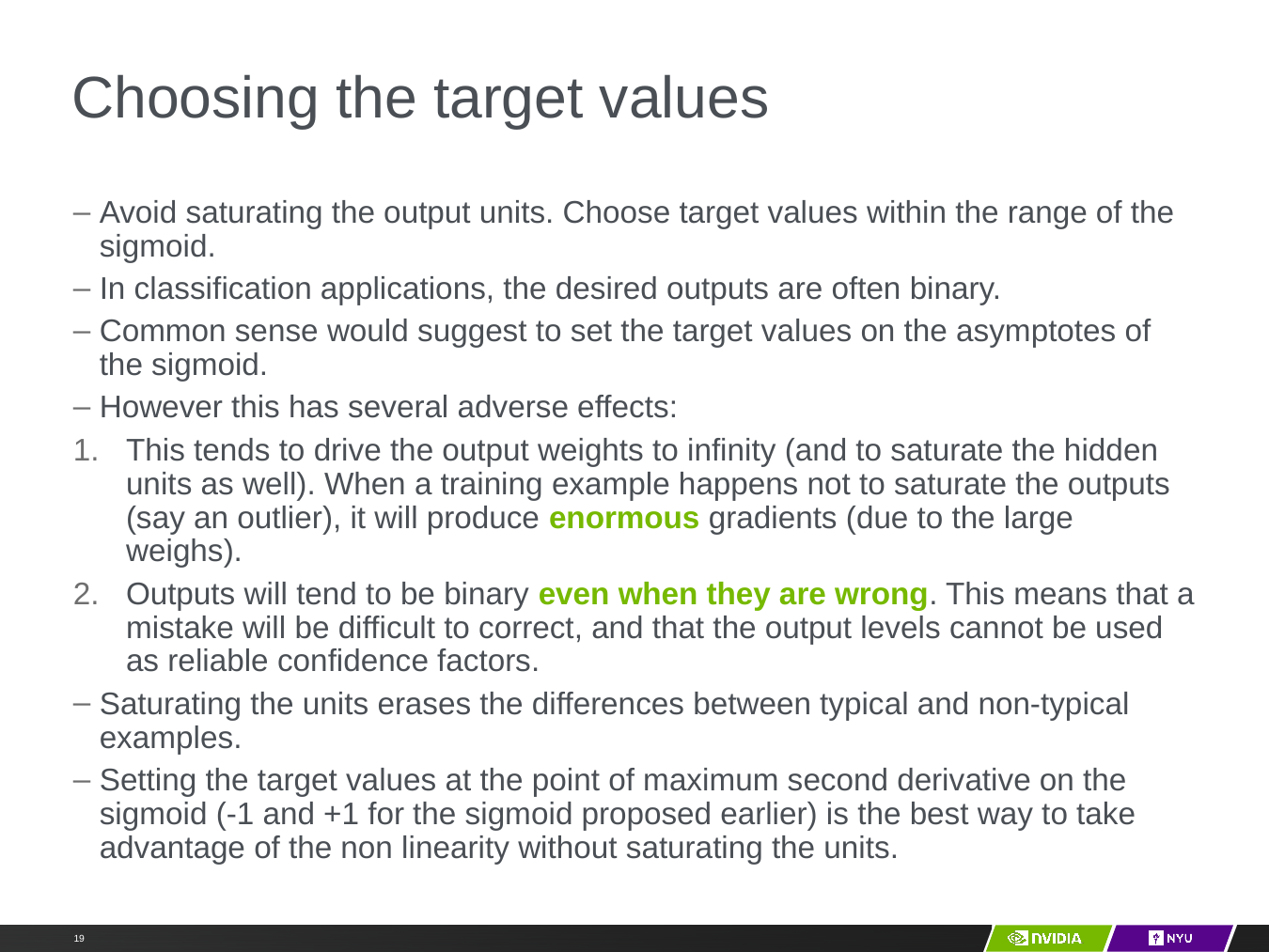

# Choosing the target values
Avoid saturating the output units. Choose target values within the range of the sigmoid.
In classification applications, the desired outputs are often binary.
Common sense would suggest to set the target values on the asymptotes of the sigmoid.
However this has several adverse effects:
This tends to drive the output weights to infinity (and to saturate the hidden units as well). When a training example happens not to saturate the outputs (say an outlier), it will produce enormous gradients (due to the large weighs).
Outputs will tend to be binary even when they are wrong. This means that a mistake will be difficult to correct, and that the output levels cannot be used as reliable confidence factors.
Saturating the units erases the differences between typical and non-typical examples.
Setting the target values at the point of maximum second derivative on the sigmoid (-1 and +1 for the sigmoid proposed earlier) is the best way to take advantage of the non linearity without saturating the units.